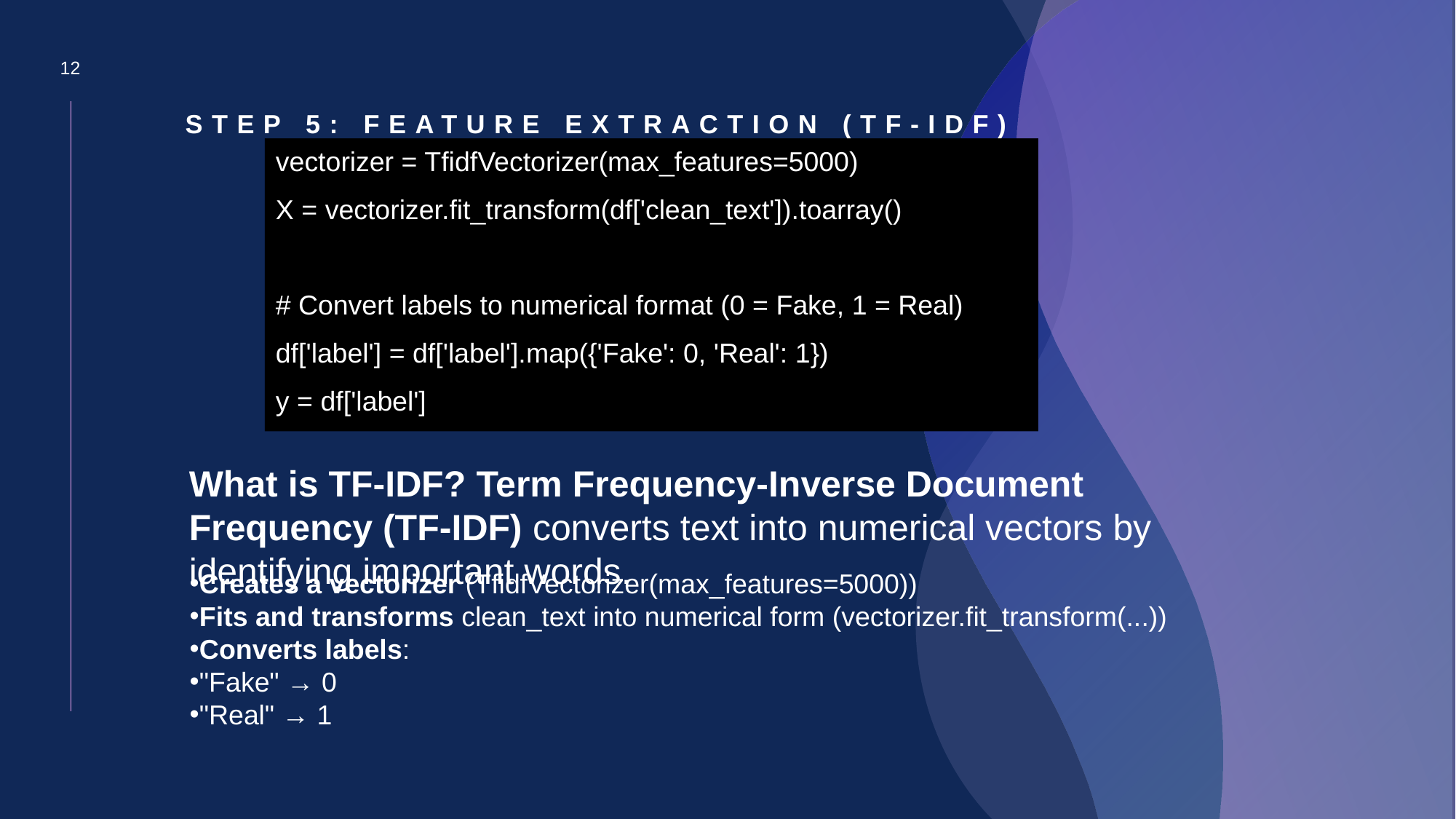

12
# Step 5: Feature Extraction (TF-IDF)
vectorizer = TfidfVectorizer(max_features=5000)
X = vectorizer.fit_transform(df['clean_text']).toarray()

# Convert labels to numerical format (0 = Fake, 1 = Real)
df['label'] = df['label'].map({'Fake': 0, 'Real': 1})
y = df['label']

What is TF-IDF? Term Frequency-Inverse Document Frequency (TF-IDF) converts text into numerical vectors by identifying important words.
Creates a vectorizer (TfidfVectorizer(max_features=5000))
Fits and transforms clean_text into numerical form (vectorizer.fit_transform(...))
Converts labels:
"Fake" → 0
"Real" → 1